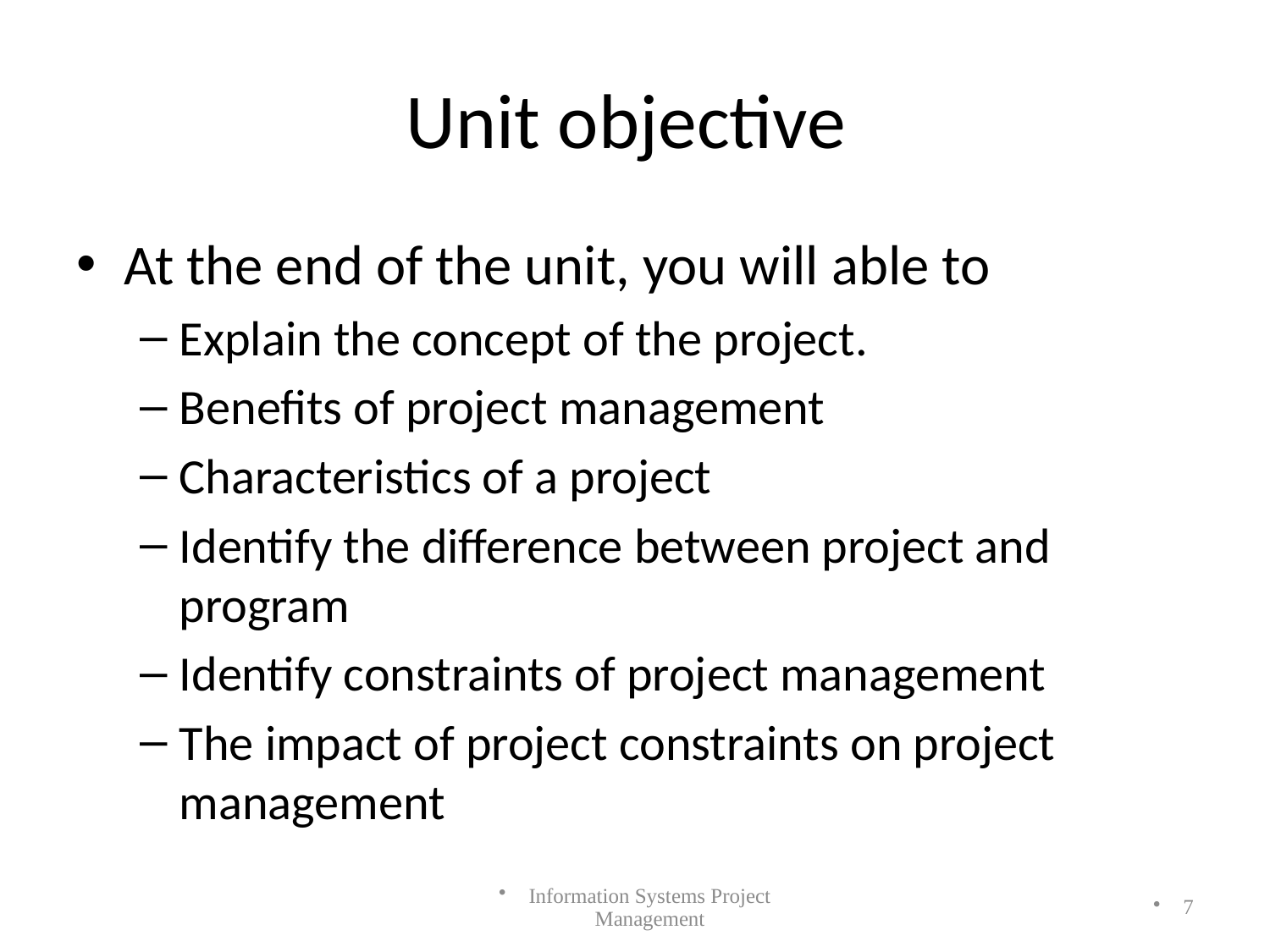

# Unit objective
At the end of the unit, you will able to
Explain the concept of the project.
Benefits of project management
Characteristics of a project
Identify the difference between project and program
Identify constraints of project management
The impact of project constraints on project management
Information Systems Project Management
7